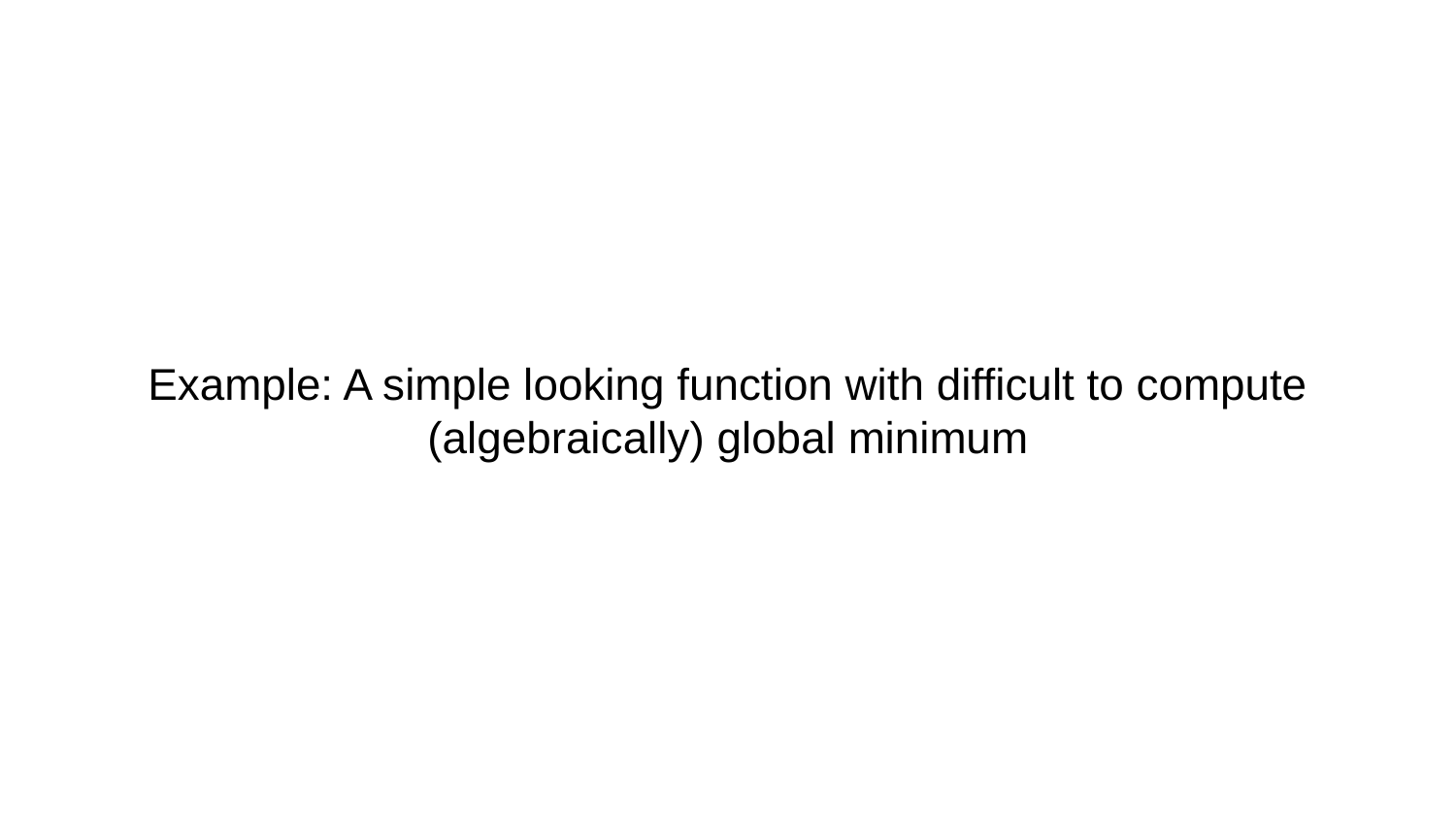

# Example: A simple looking function with difficult to compute (algebraically) global minimum